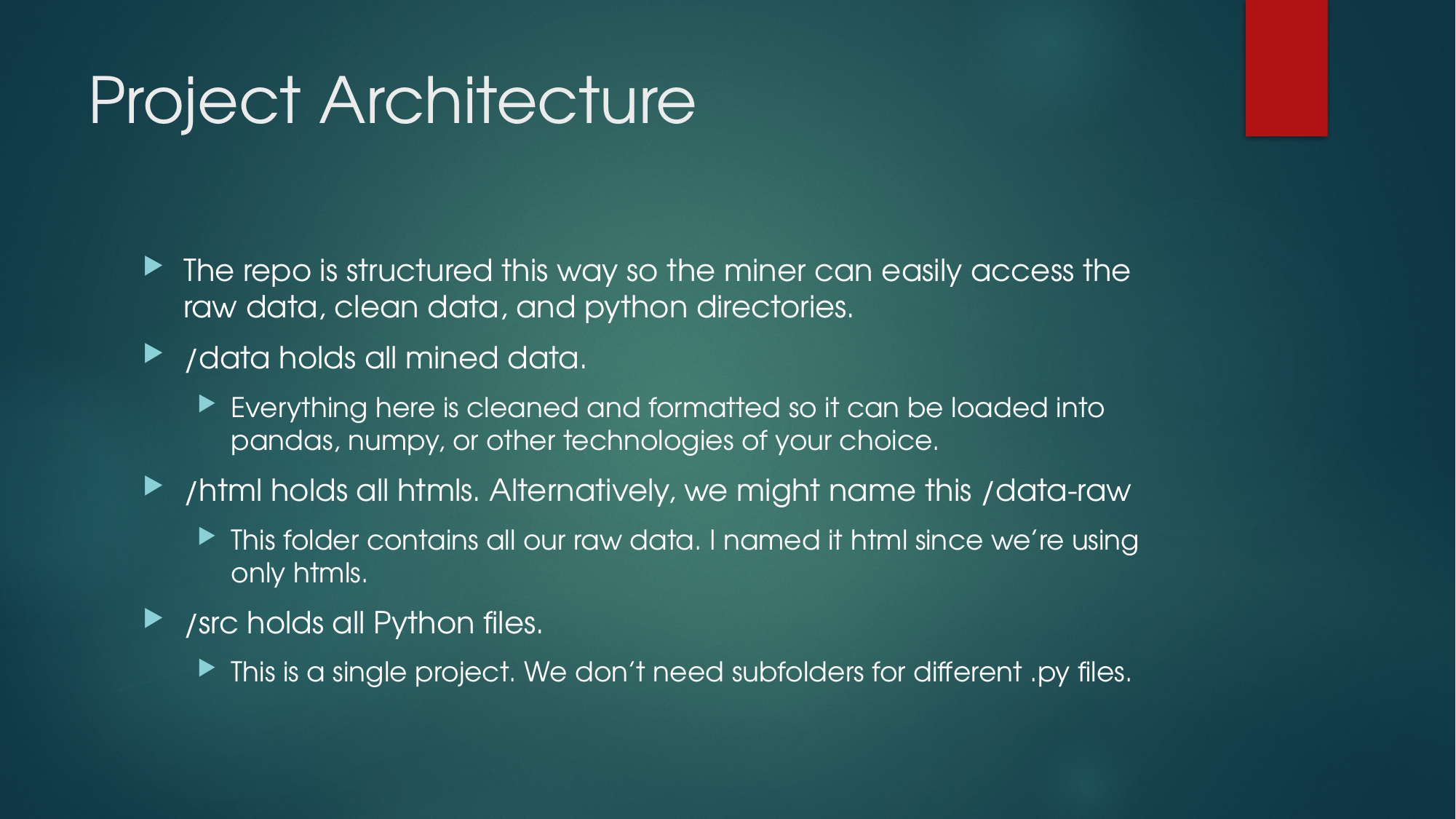

# Project Architecture
The repo is structured this way so the miner can easily access the raw data, clean data, and python directories.
/data holds all mined data.
Everything here is cleaned and formatted so it can be loaded into pandas, numpy, or other technologies of your choice.
/html holds all htmls. Alternatively, we might name this /data-raw
This folder contains all our raw data. I named it html since we’re using only htmls.
/src holds all Python files.
This is a single project. We don’t need subfolders for different .py files.